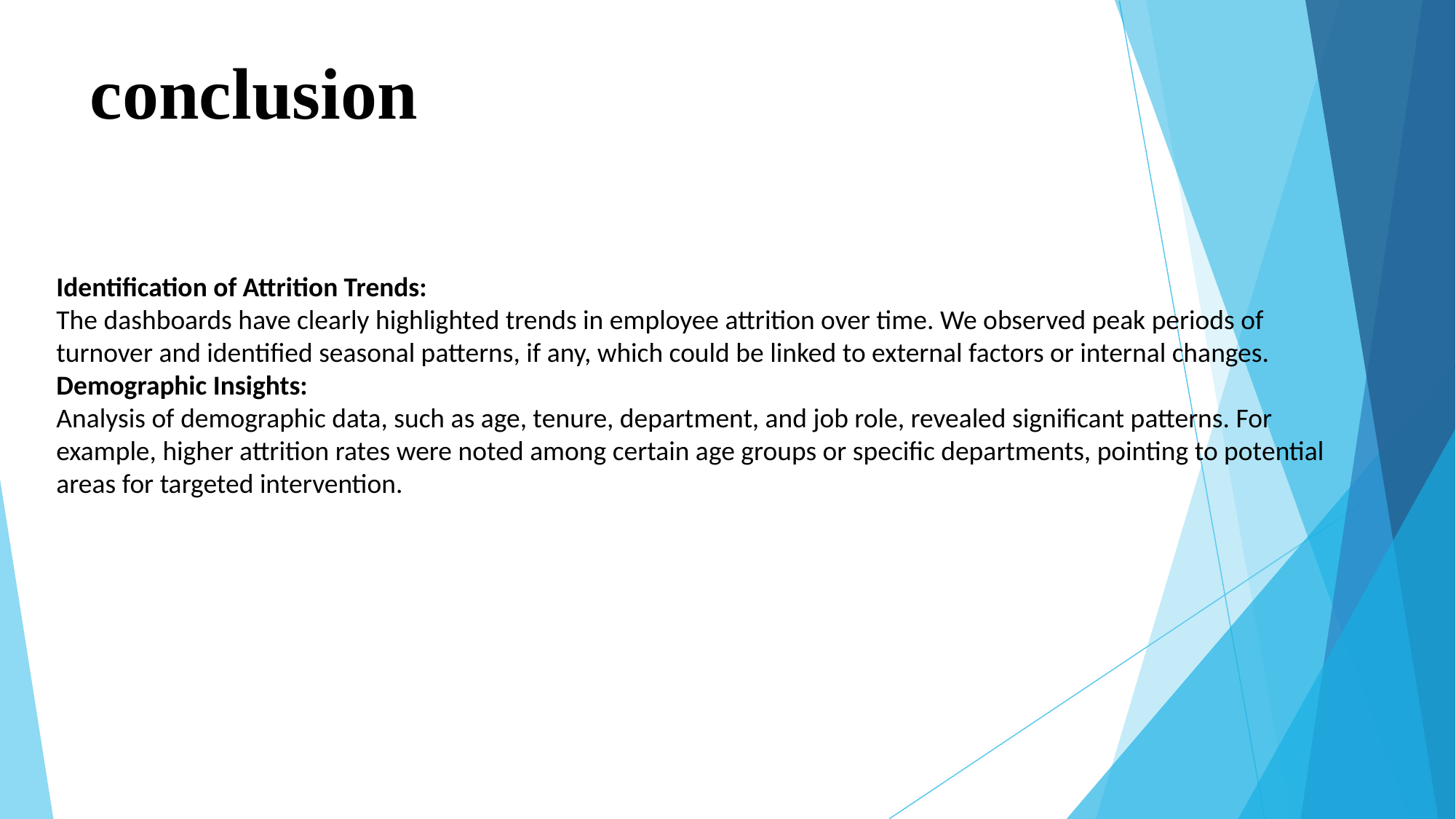

# conclusion

Identification of Attrition Trends:
The dashboards have clearly highlighted trends in employee attrition over time. We observed peak periods of turnover and identified seasonal patterns, if any, which could be linked to external factors or internal changes.
Demographic Insights:
Analysis of demographic data, such as age, tenure, department, and job role, revealed significant patterns. For example, higher attrition rates were noted among certain age groups or specific departments, pointing to potential areas for targeted intervention.